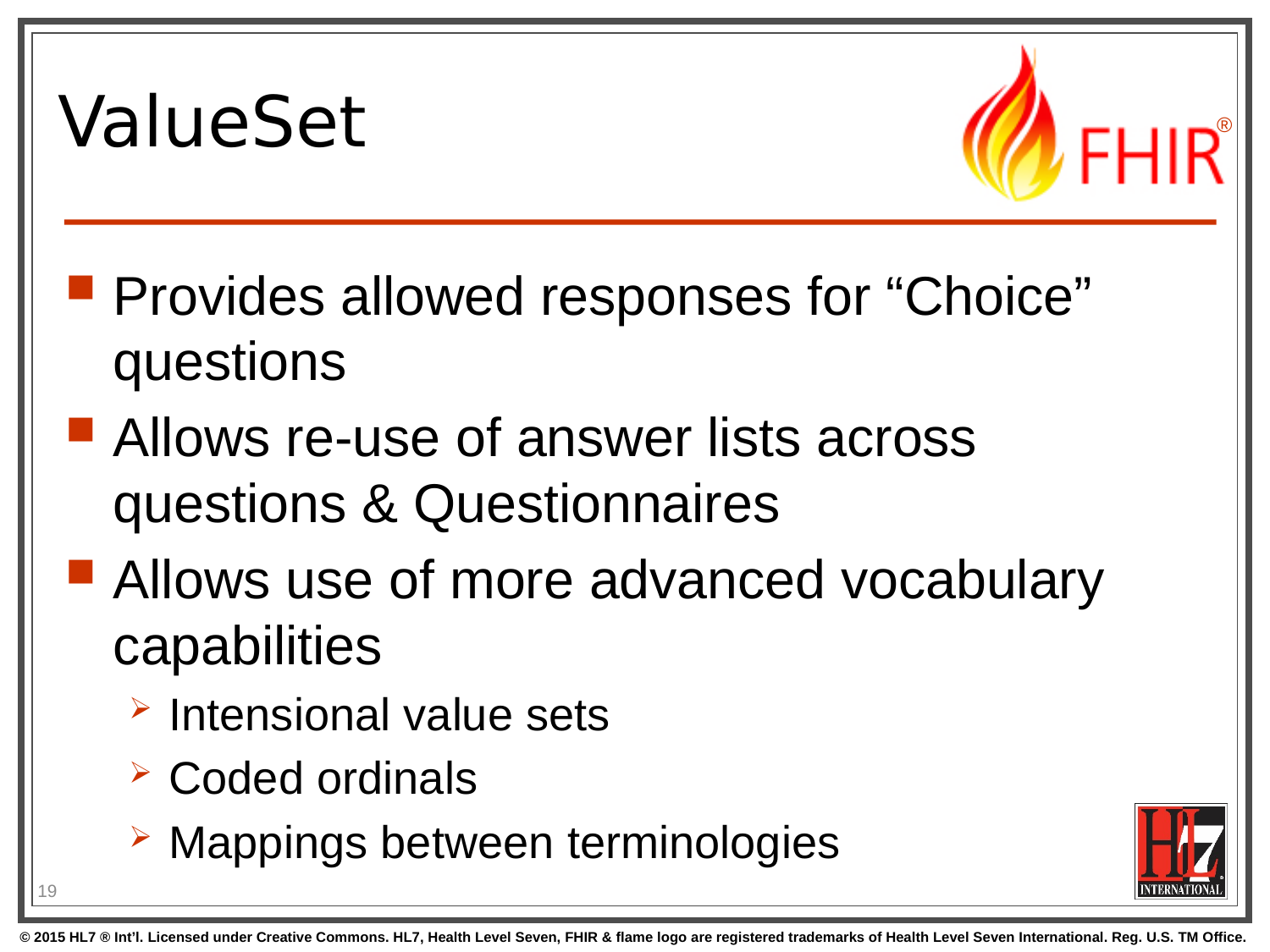

# ValueSet
Provides allowed responses for “Choice” questions
Allows re-use of answer lists across questions & Questionnaires
Allows use of more advanced vocabulary capabilities
Intensional value sets
Coded ordinals
Mappings between terminologies
19